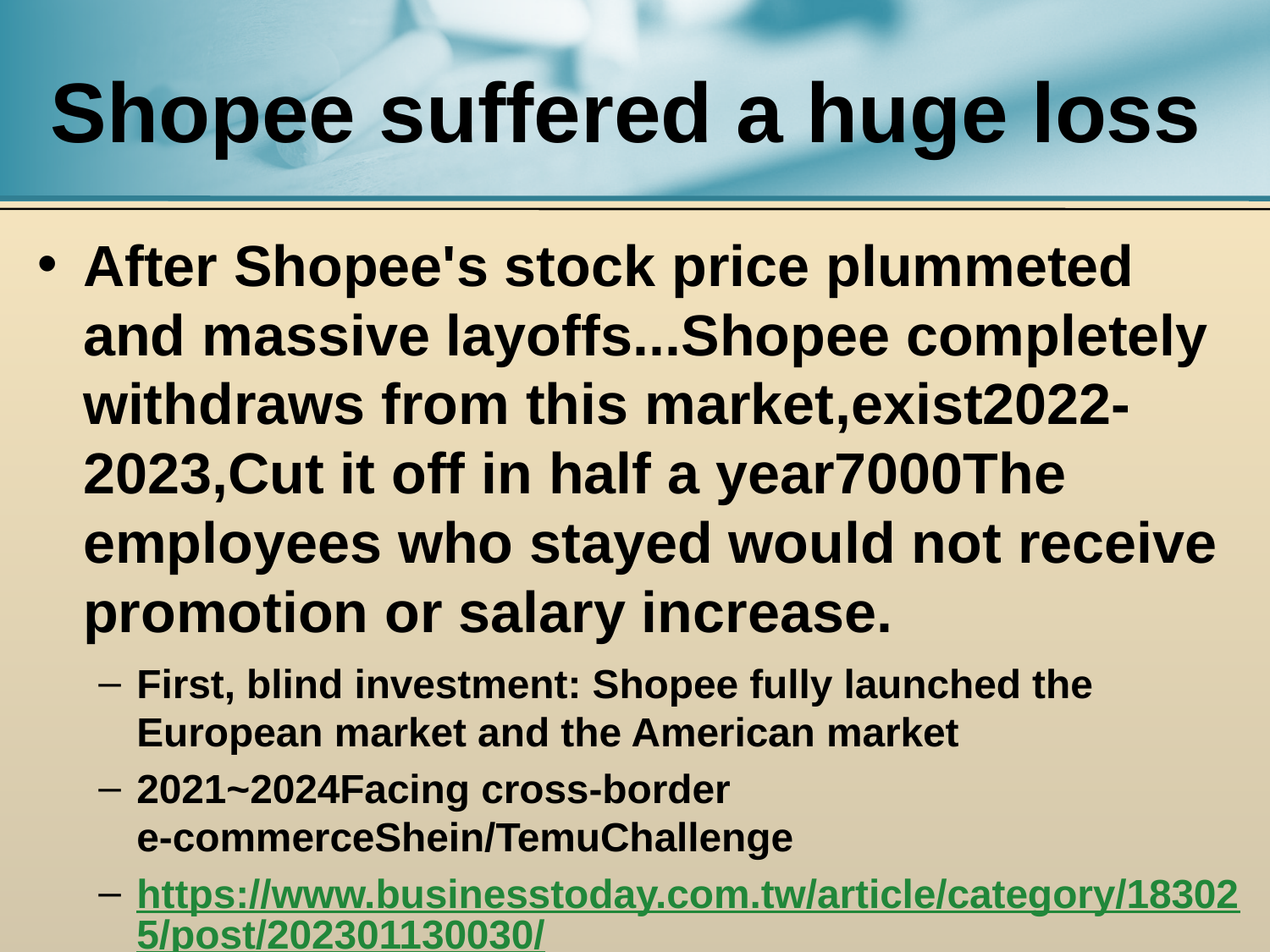

# Shopee suffered a huge loss
After Shopee's stock price plummeted and massive layoffs...Shopee completely withdraws from this market,exist2022-2023,Cut it off in half a year7000The employees who stayed would not receive promotion or salary increase.
First, blind investment: Shopee fully launched the European market and the American market
2021~2024Facing cross-border e-commerceShein/TemuChallenge
https://www.businesstoday.com.tw/article/category/183025/post/202301130030/